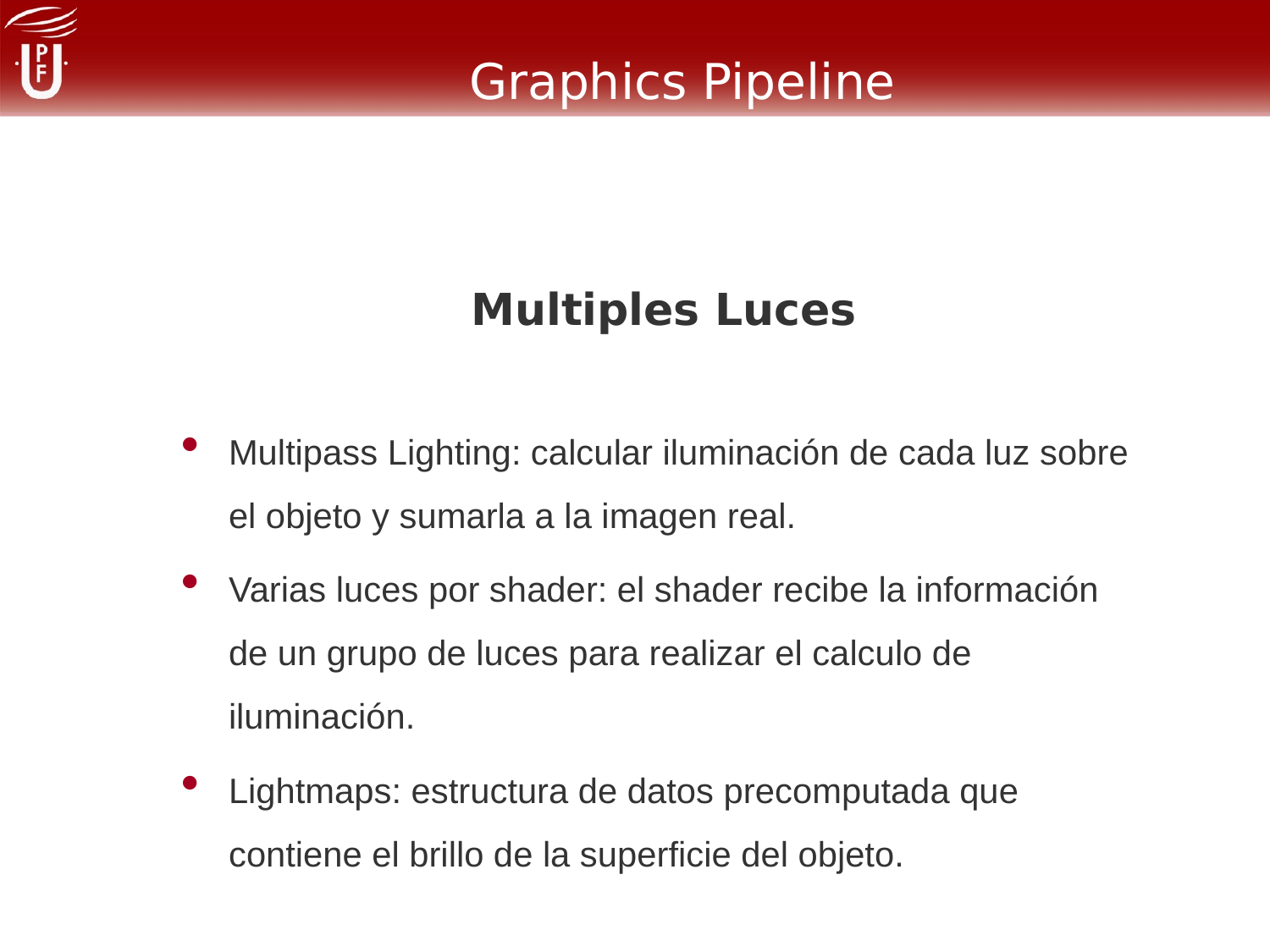

# Graphics Pipeline
Multiples Luces

Multipass Lighting: calcular iluminación de cada luz sobre el objeto y sumarla a la imagen real.
Varias luces por shader: el shader recibe la información de un grupo de luces para realizar el calculo de iluminación.
Lightmaps: estructura de datos precomputada que contiene el brillo de la superficie del objeto.